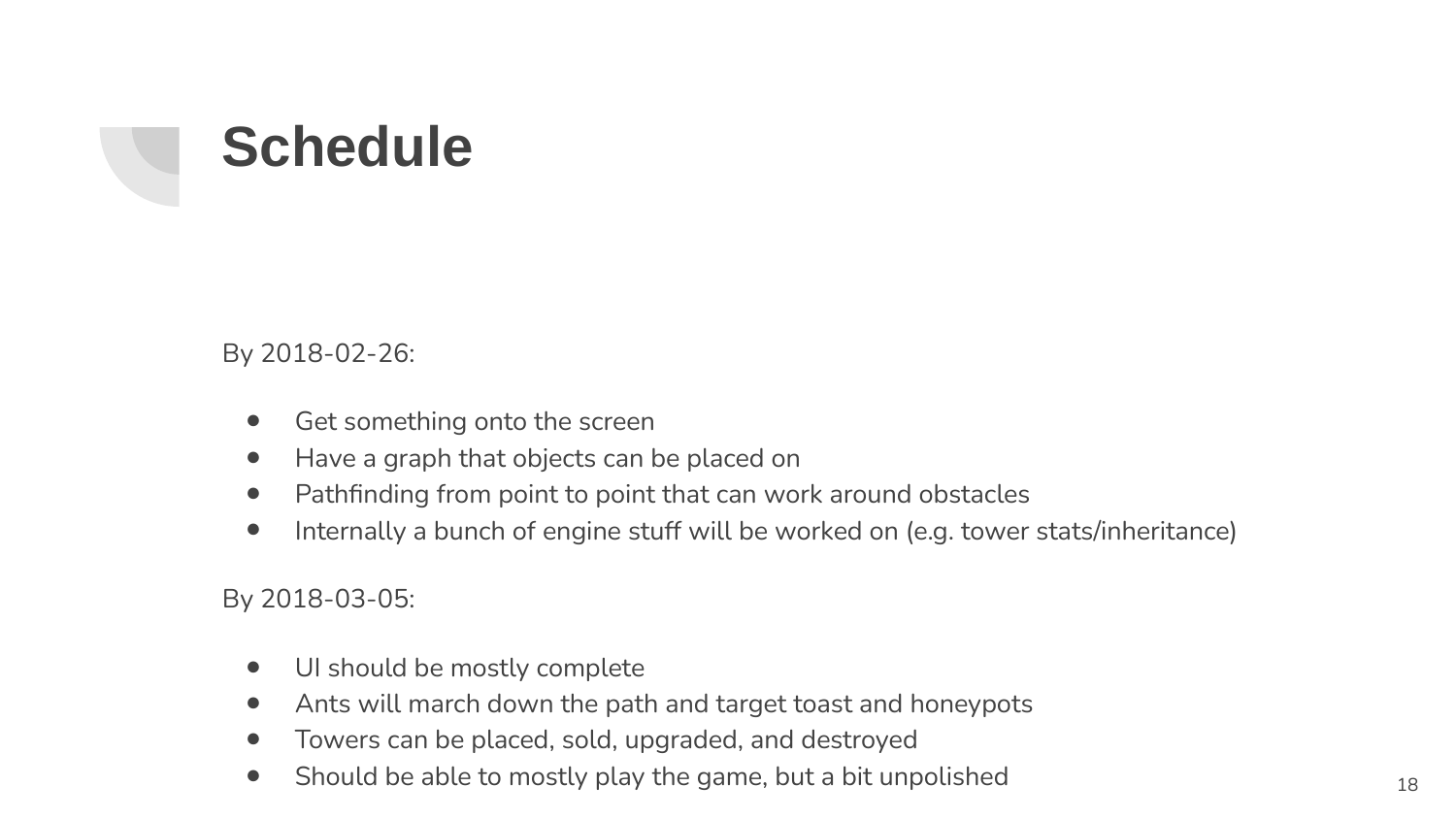

# Schedule
By 2018-02-26:
Get something onto the screen
Have a graph that objects can be placed on
Pathfinding from point to point that can work around obstacles
Internally a bunch of engine stuff will be worked on (e.g. tower stats/inheritance)
By 2018-03-05:
UI should be mostly complete
Ants will march down the path and target toast and honeypots
Towers can be placed, sold, upgraded, and destroyed
Should be able to mostly play the game, but a bit unpolished
18